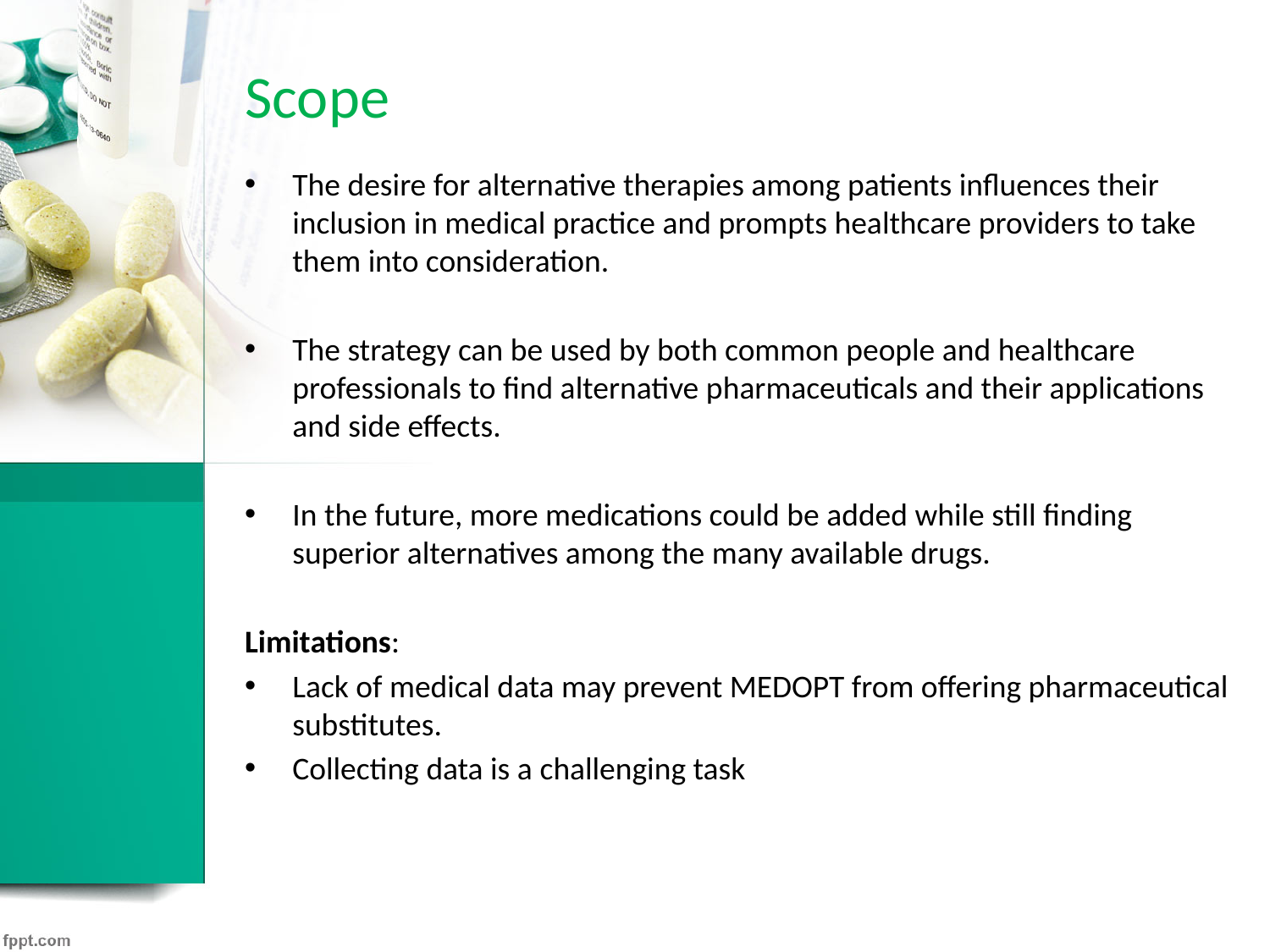

# Scope
The desire for alternative therapies among patients influences their inclusion in medical practice and prompts healthcare providers to take them into consideration.

The strategy can be used by both common people and healthcare professionals to find alternative pharmaceuticals and their applications and side effects.

In the future, more medications could be added while still finding superior alternatives among the many available drugs.

Limitations:
Lack of medical data may prevent MEDOPT from offering pharmaceutical substitutes.
Collecting data is a challenging task